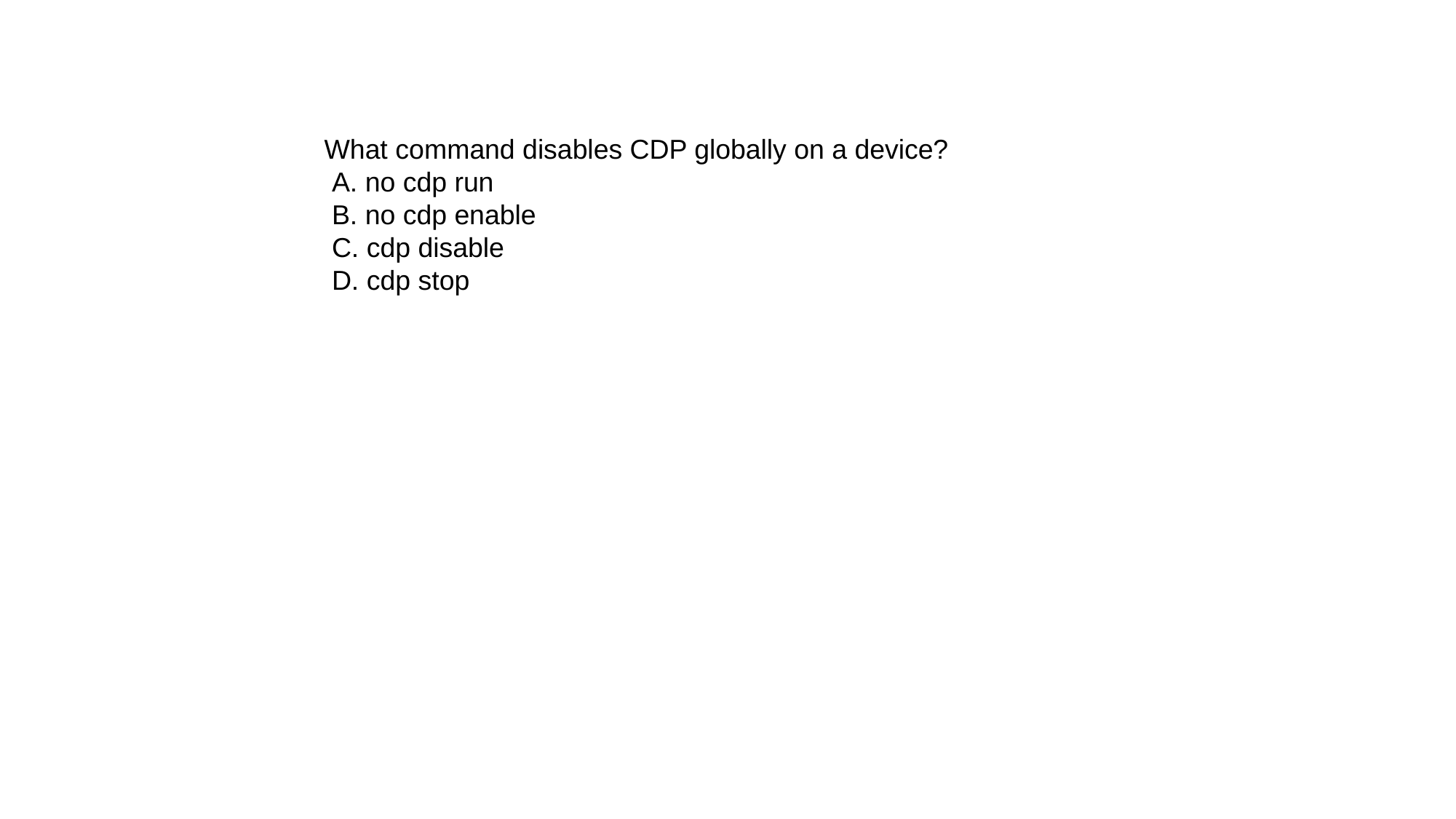

What command disables CDP globally on a device?
 A. no cdp run
 B. no cdp enable
 C. cdp disable
 D. cdp stop